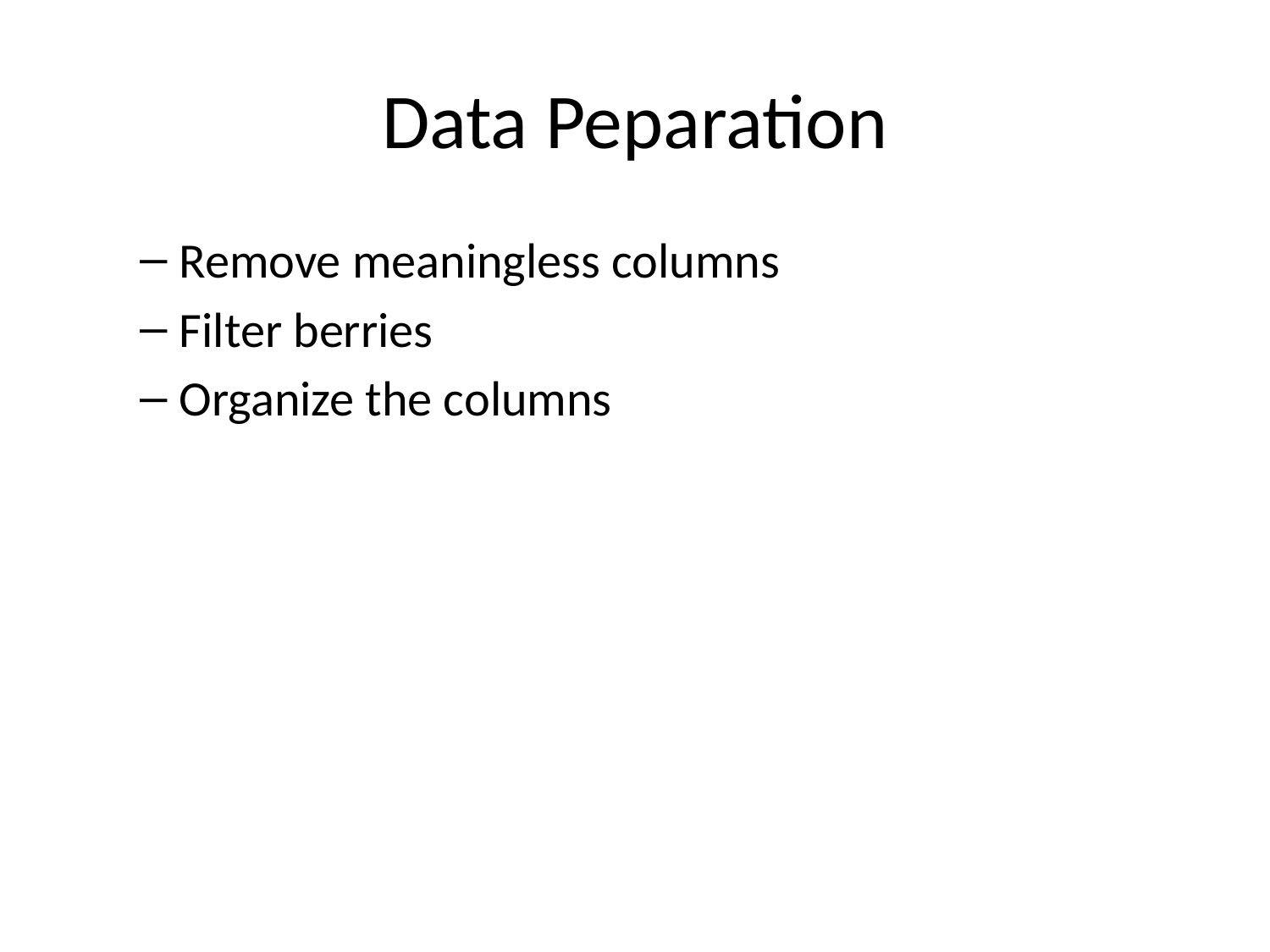

# Data Peparation
Remove meaningless columns
Filter berries
Organize the columns